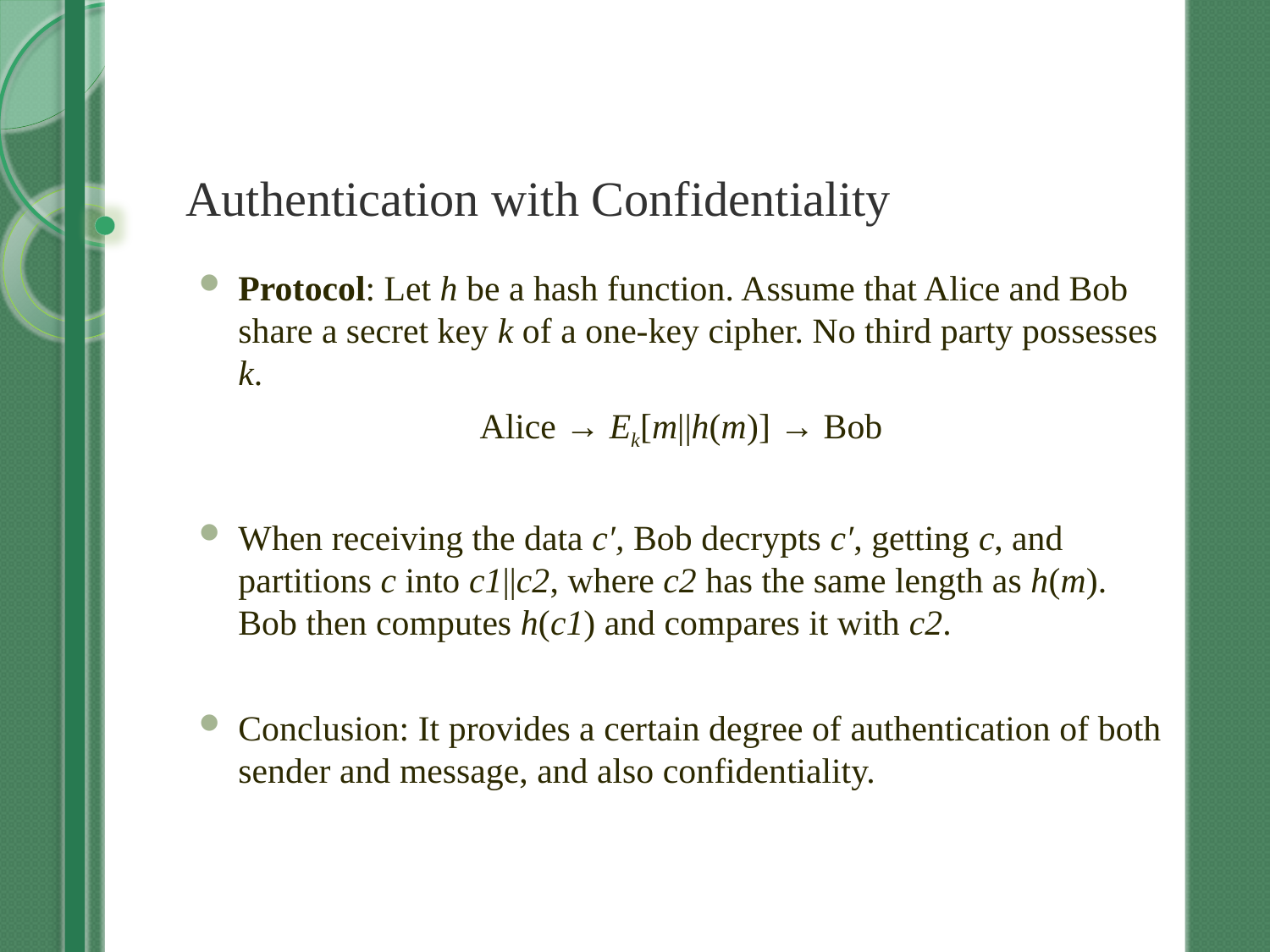

# Authentication with Confidentiality
Protocol: Let h be a hash function. Assume that Alice and Bob share a secret key k of a one-key cipher. No third party possesses k.
Alice → Ek[m||h(m)] → Bob

When receiving the data c′, Bob decrypts c′, getting c, and partitions c into c1||c2, where c2 has the same length as h(m). Bob then computes h(c1) and compares it with c2.

Conclusion: It provides a certain degree of authentication of both sender and message, and also confidentiality.